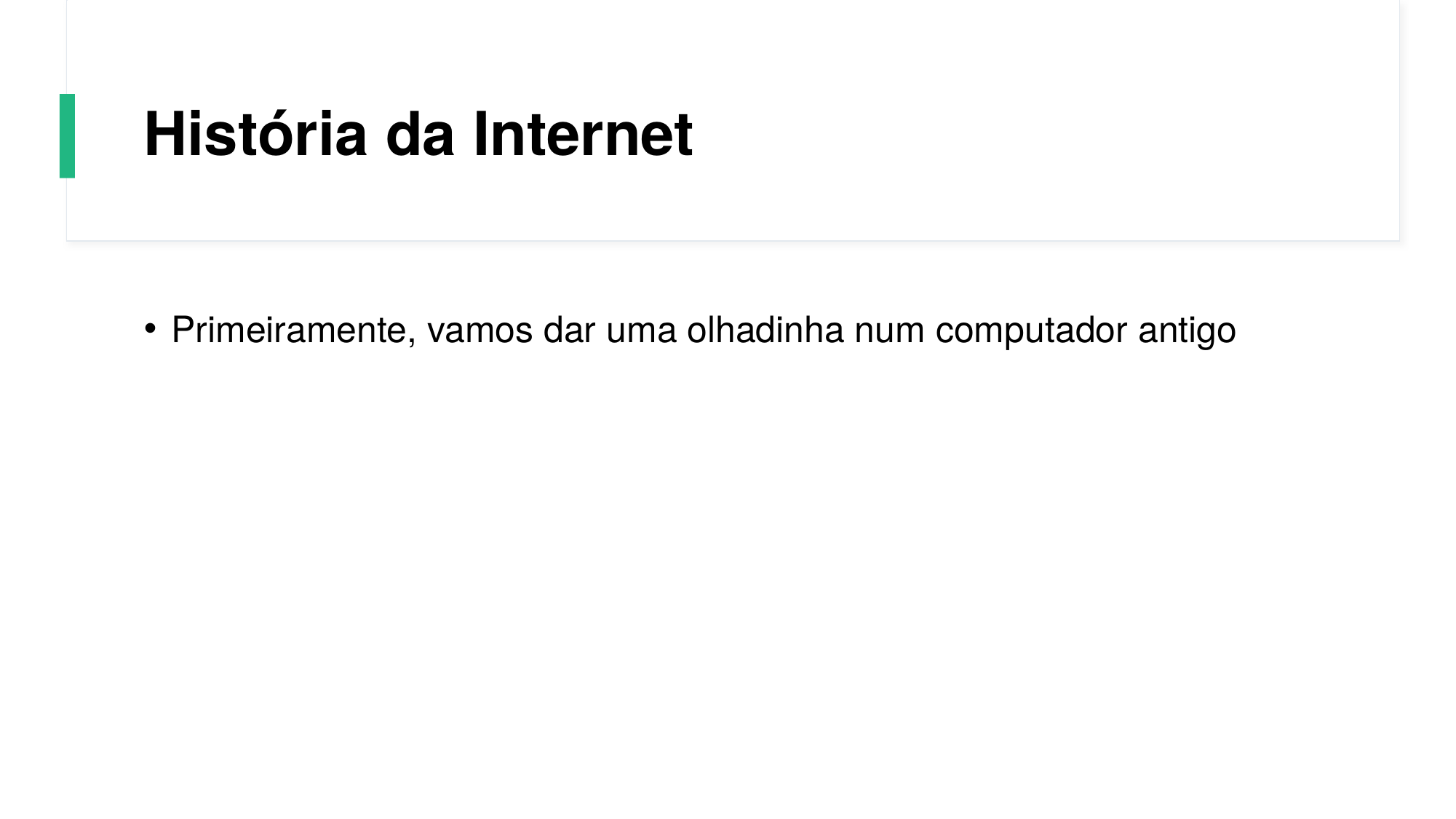

# História da Internet
Primeiramente, vamos dar uma olhadinha num computador antigo